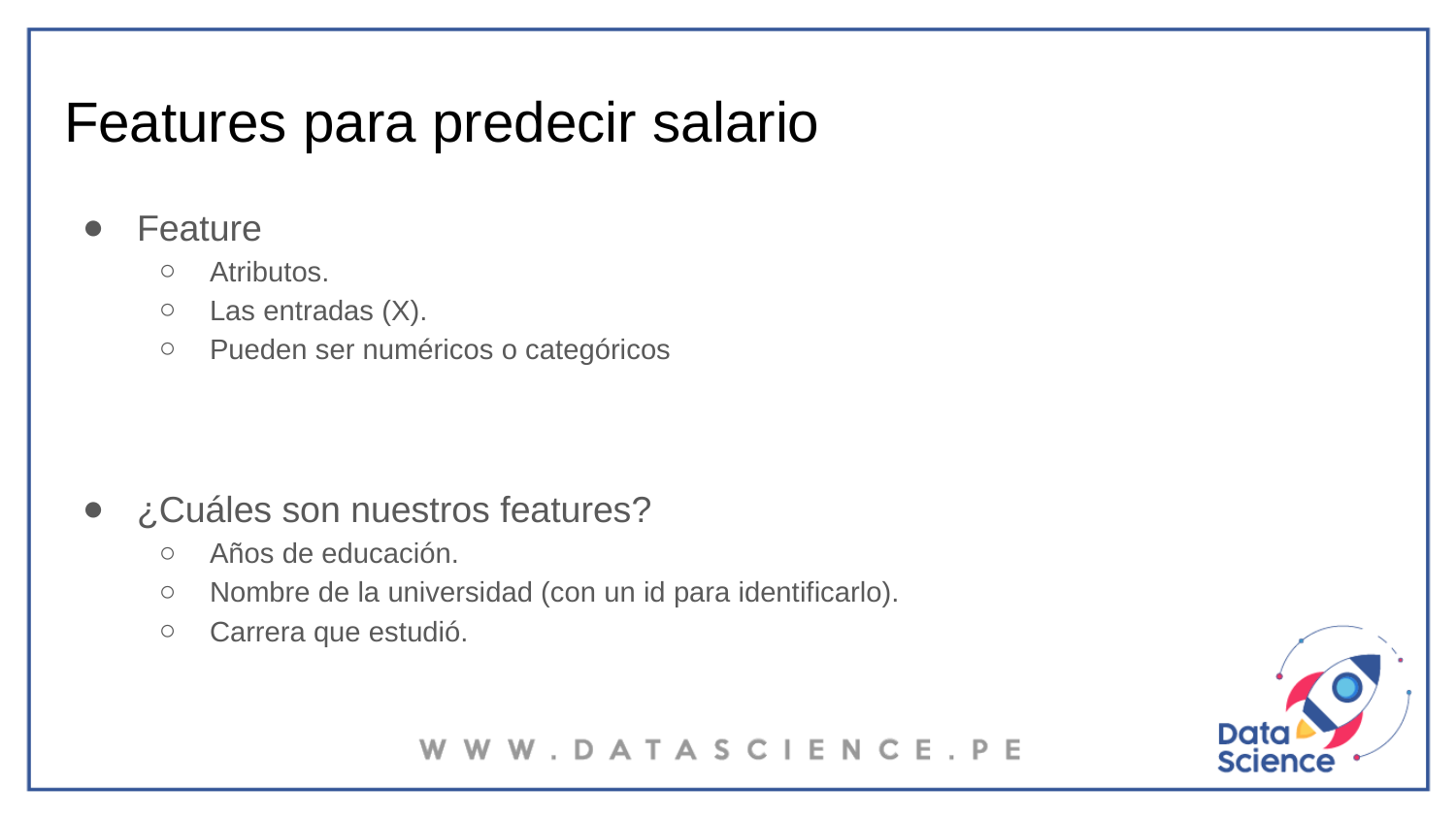

# Features para predecir salario
Feature
Atributos.
Las entradas (X).
Pueden ser numéricos o categóricos

¿Cuáles son nuestros features?
Años de educación.
Nombre de la universidad (con un id para identificarlo).
Carrera que estudió.